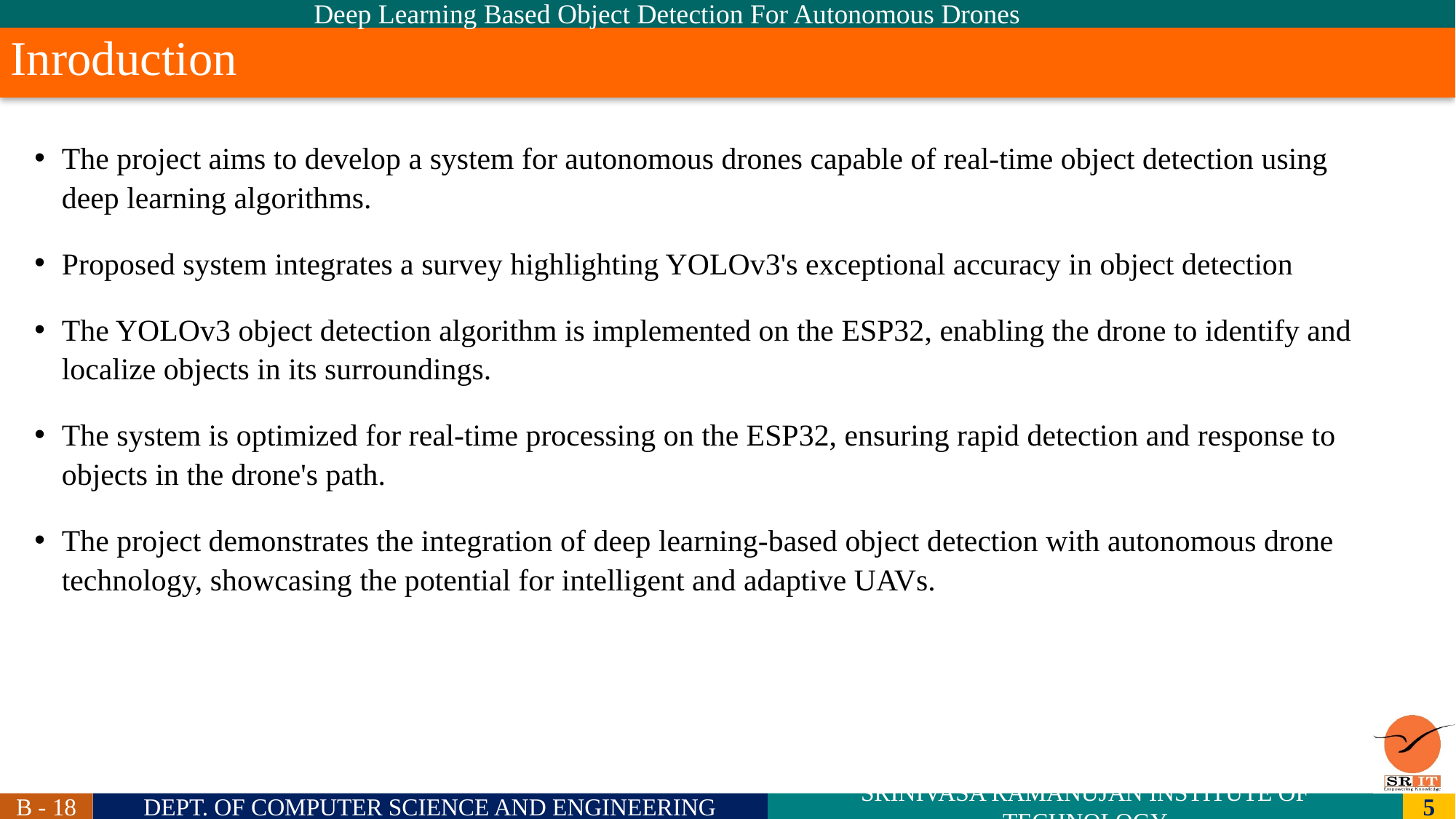

Deep Learning Based Object Detection For Autonomous Drones

# Inroduction
The project aims to develop a system for autonomous drones capable of real-time object detection using deep learning algorithms.
Proposed system integrates a survey highlighting YOLOv3's exceptional accuracy in object detection
The YOLOv3 object detection algorithm is implemented on the ESP32, enabling the drone to identify and localize objects in its surroundings.
The system is optimized for real-time processing on the ESP32, ensuring rapid detection and response to objects in the drone's path.
The project demonstrates the integration of deep learning-based object detection with autonomous drone technology, showcasing the potential for intelligent and adaptive UAVs.